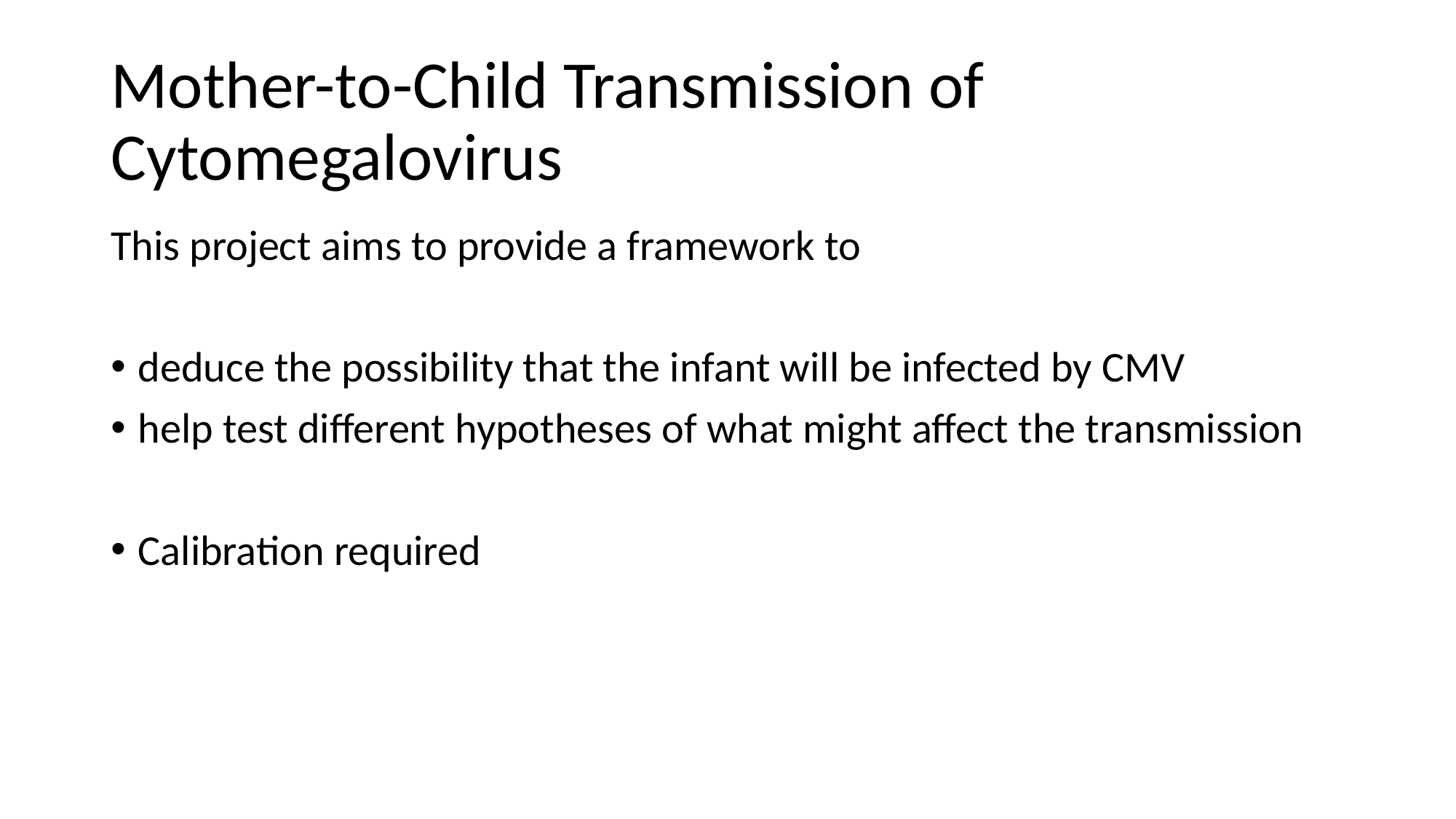

# Mother-to-Child Transmission of Cytomegalovirus
This project aims to provide a framework to

deduce the possibility that the infant will be infected by CMV
help test different hypotheses of what might affect the transmission

Calibration required